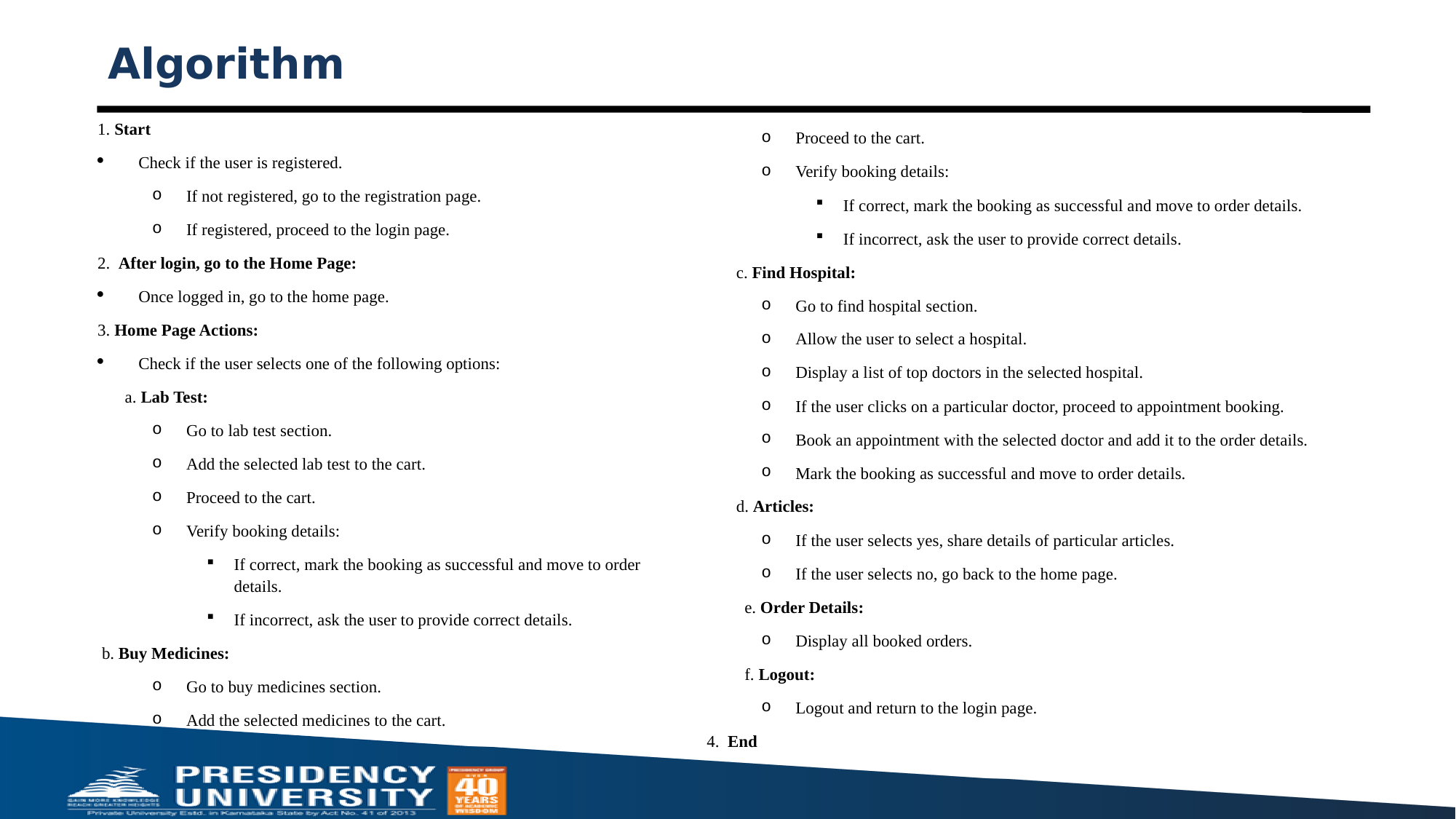

# Algorithm
1. Start
Check if the user is registered.
If not registered, go to the registration page.
If registered, proceed to the login page.
2.  After login, go to the Home Page:
Once logged in, go to the home page.
3. Home Page Actions:
Check if the user selects one of the following options:
a. Lab Test:
Go to lab test section.
Add the selected lab test to the cart.
Proceed to the cart.
Verify booking details:
If correct, mark the booking as successful and move to order details.
If incorrect, ask the user to provide correct details.
 b. Buy Medicines:
Go to buy medicines section.
Add the selected medicines to the cart.

Proceed to the cart.
Verify booking details:
If correct, mark the booking as successful and move to order details.
If incorrect, ask the user to provide correct details.
       c. Find Hospital:
Go to find hospital section.
Allow the user to select a hospital.
Display a list of top doctors in the selected hospital.
If the user clicks on a particular doctor, proceed to appointment booking.
Book an appointment with the selected doctor and add it to the order details.
Mark the booking as successful and move to order details.
       d. Articles:
If the user selects yes, share details of particular articles.
If the user selects no, go back to the home page.
         e. Order Details:
Display all booked orders.
         f. Logout:
Logout and return to the login page.
4.  End